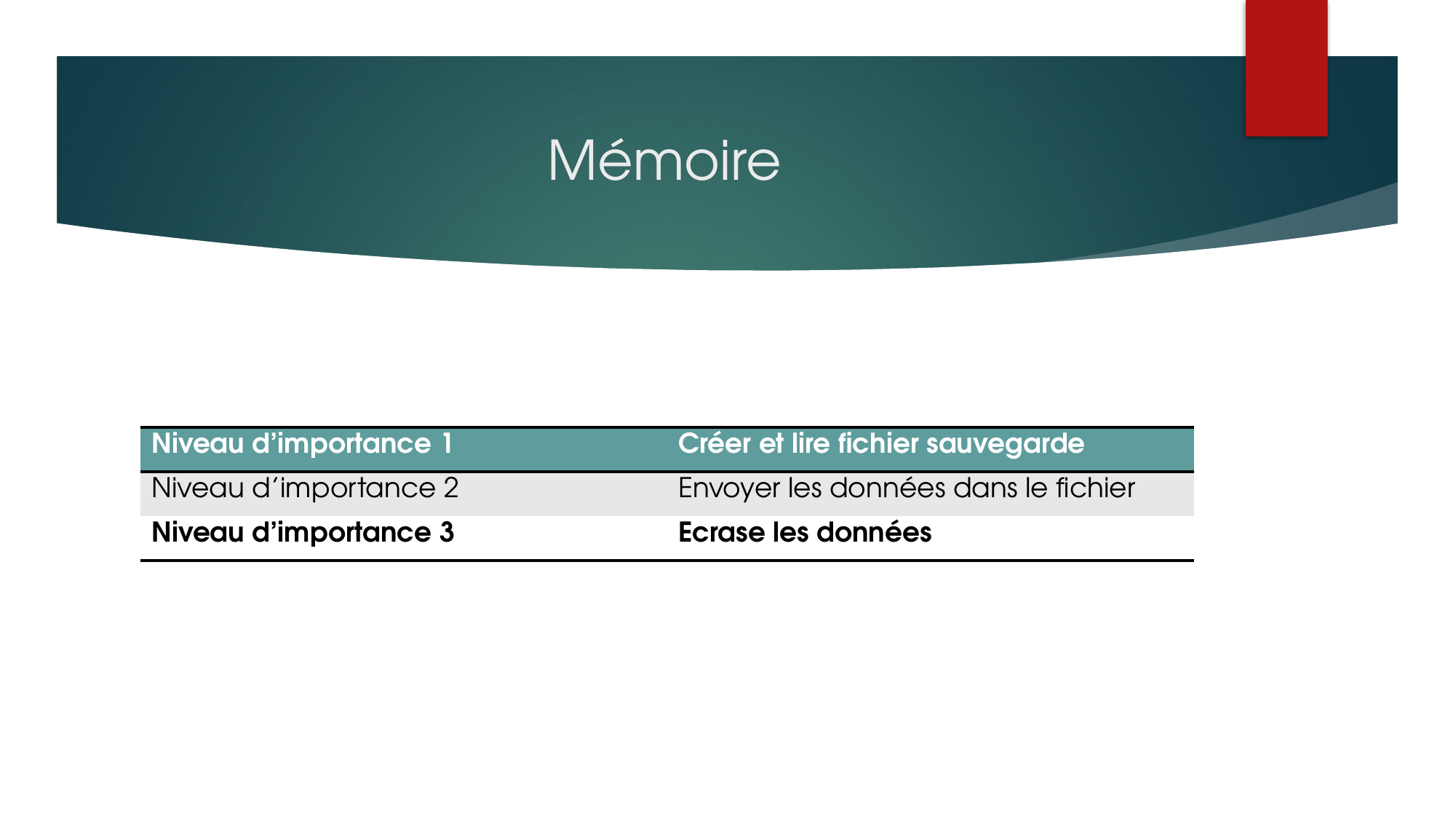

# Mémoire
| Niveau d’importance 1 | Créer et lire fichier sauvegarde |
| --- | --- |
| Niveau d’importance 2 | Envoyer les données dans le fichier |
| Niveau d’importance 3 | Ecrase les données |